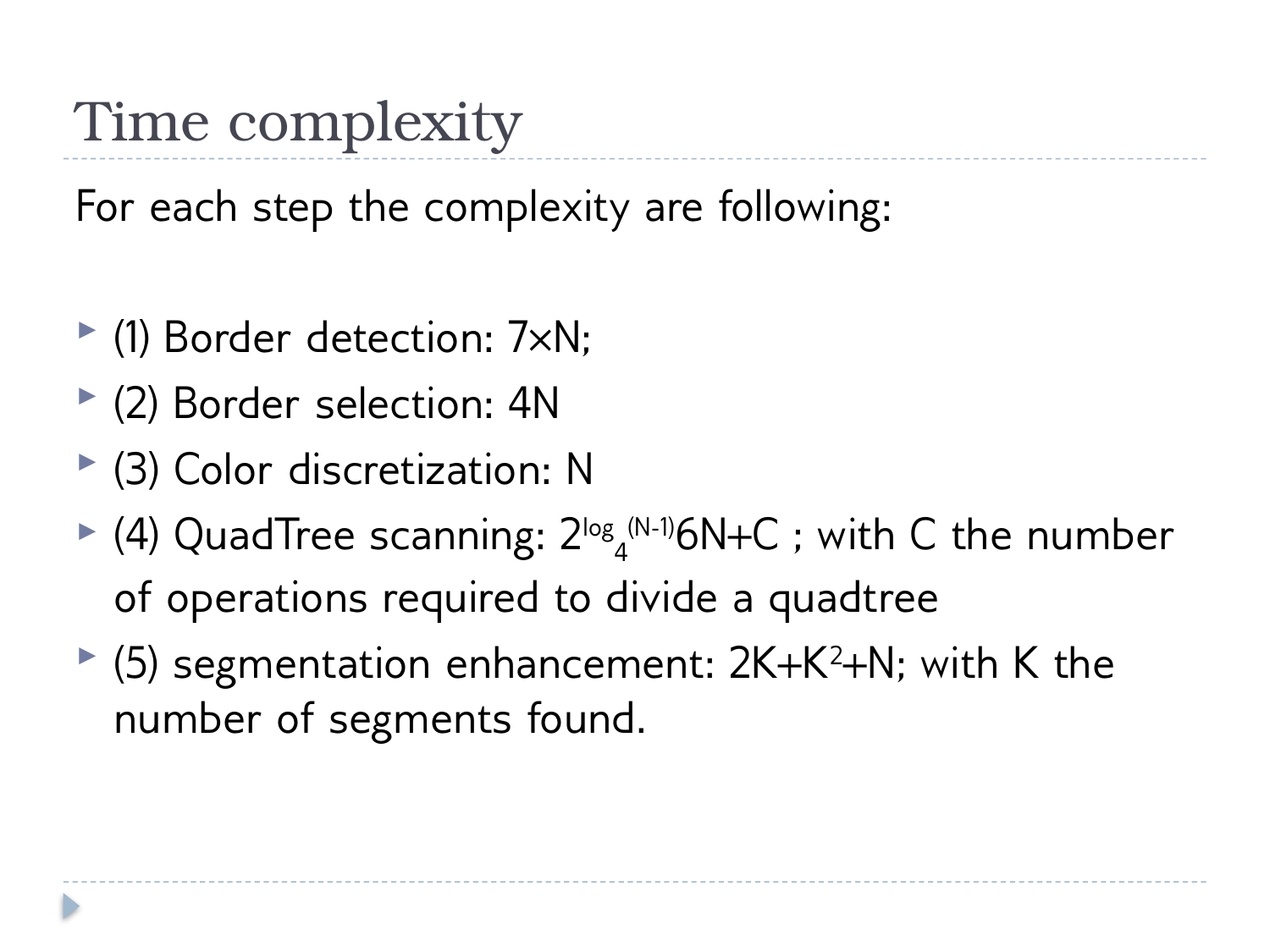

# Time complexity
For each step the complexity are following:

(1) Border detection: 7×N;
(2) Border selection: 4N
(3) Color discretization: N
(4) QuadTree scanning: 2log4(N-1)6N+C ; with C the number of operations required to divide a quadtree
(5) segmentation enhancement: 2K+K2+N; with K the number of segments found.